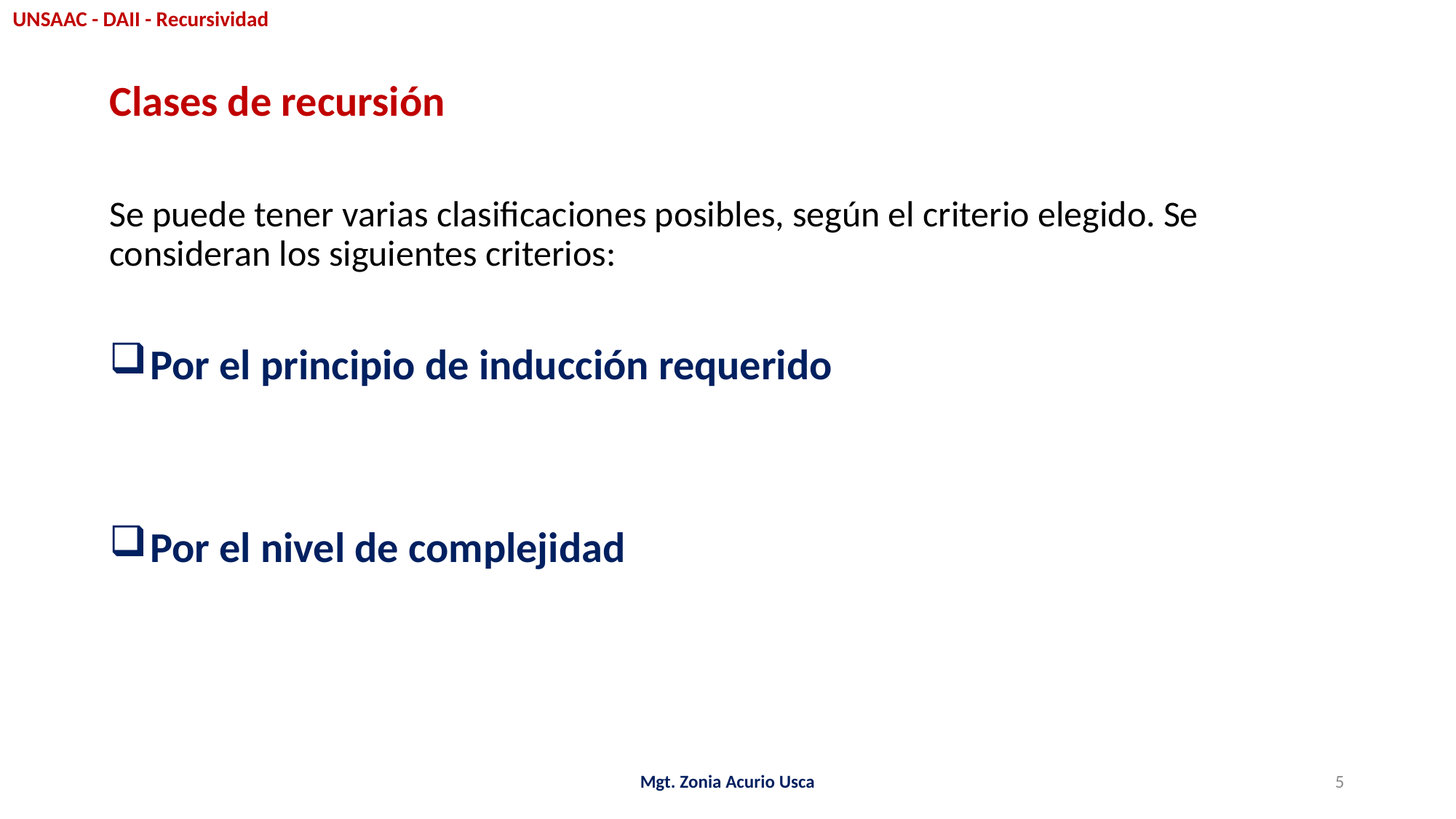

UNSAAC - DAII - Recursividad
# Clases de recursión

Se puede tener varias clasificaciones posibles, según el criterio elegido. Se consideran los siguientes criterios:

Por el principio de inducción requerido

Por el nivel de complejidad

Mgt. Zonia Acurio Usca
5